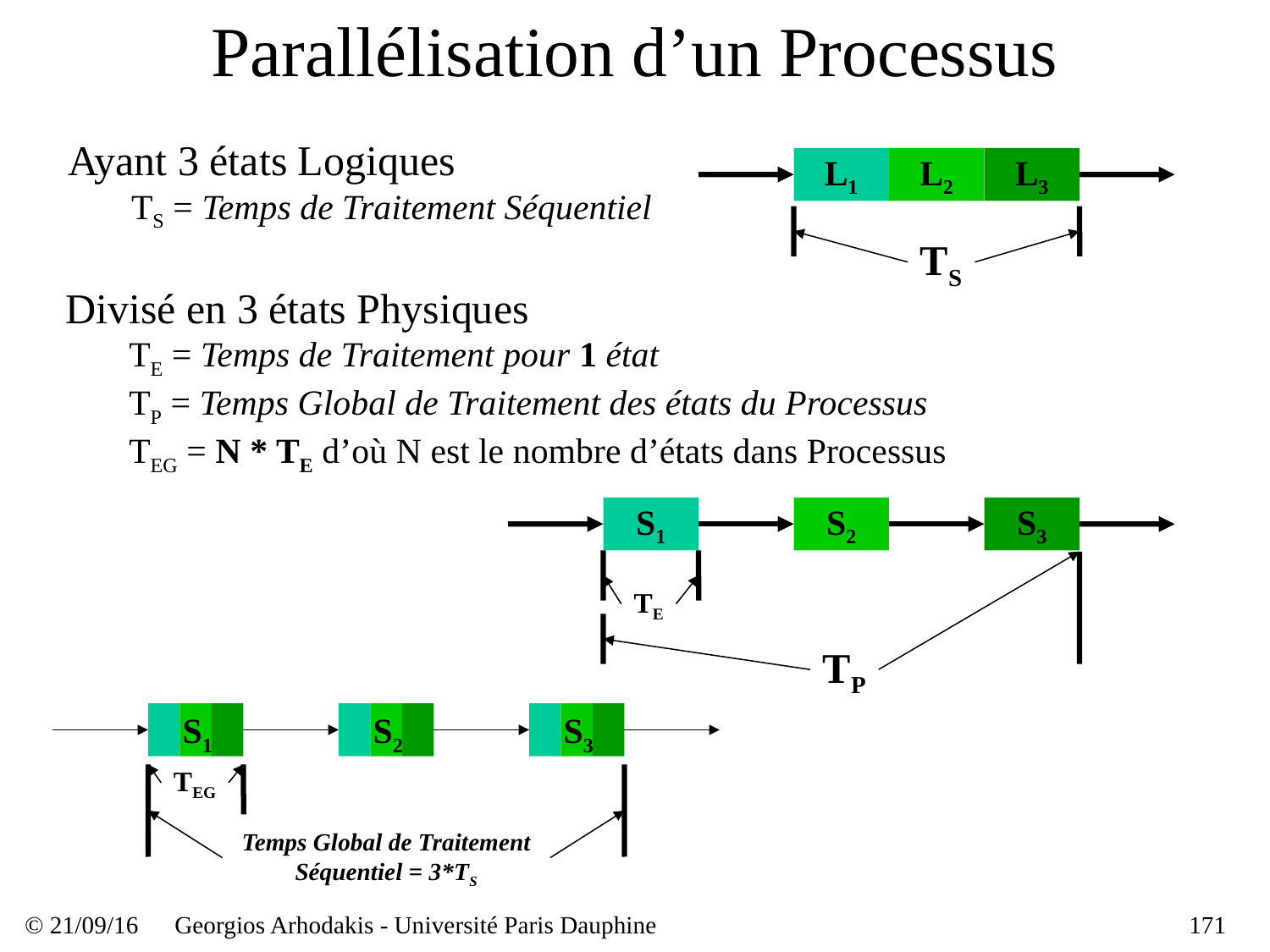

# Parallélisation d’un Processus
Ayant 3 états Logiques
TS = Temps de Traitement Séquentiel
L1
L2
L3

TS
Divisé en 3 états Physiques
TE = Temps de Traitement pour 1 état
TP = Temps Global de Traitement des états du Processus
TEG = N * TE d’où N est le nombre d’états dans Processus
S1
S2
S3

TE

TP
S1
S2
S3

TEG

Temps Global de Traitement Séquentiel = 3*TS
© 21/09/16
Georgios Arhodakis - Université Paris Dauphine
171